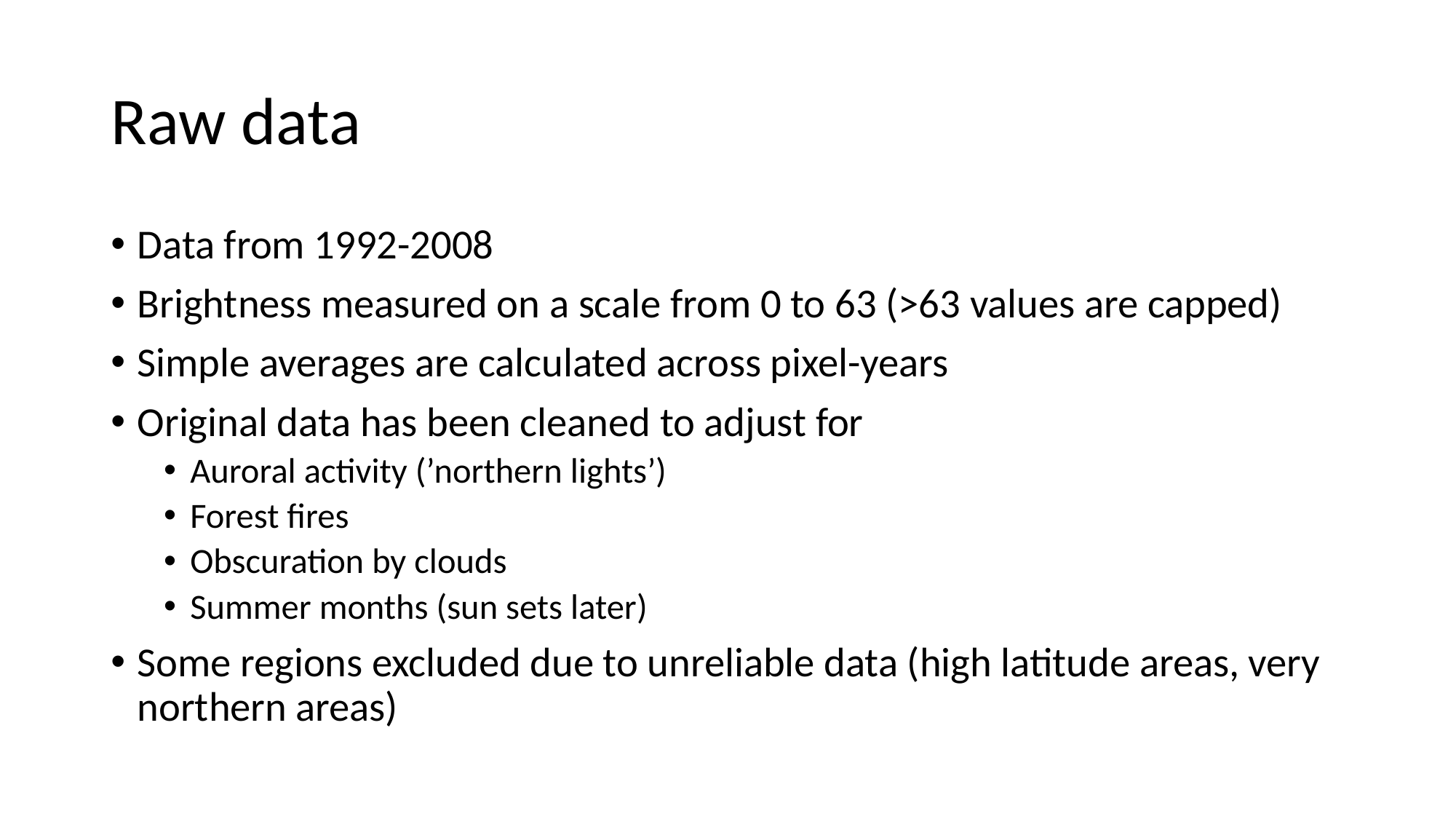

# Raw data
Data from 1992-2008
Brightness measured on a scale from 0 to 63 (>63 values are capped)
Simple averages are calculated across pixel-years
Original data has been cleaned to adjust for
Auroral activity (’northern lights’)
Forest fires
Obscuration by clouds
Summer months (sun sets later)
Some regions excluded due to unreliable data (high latitude areas, very northern areas)